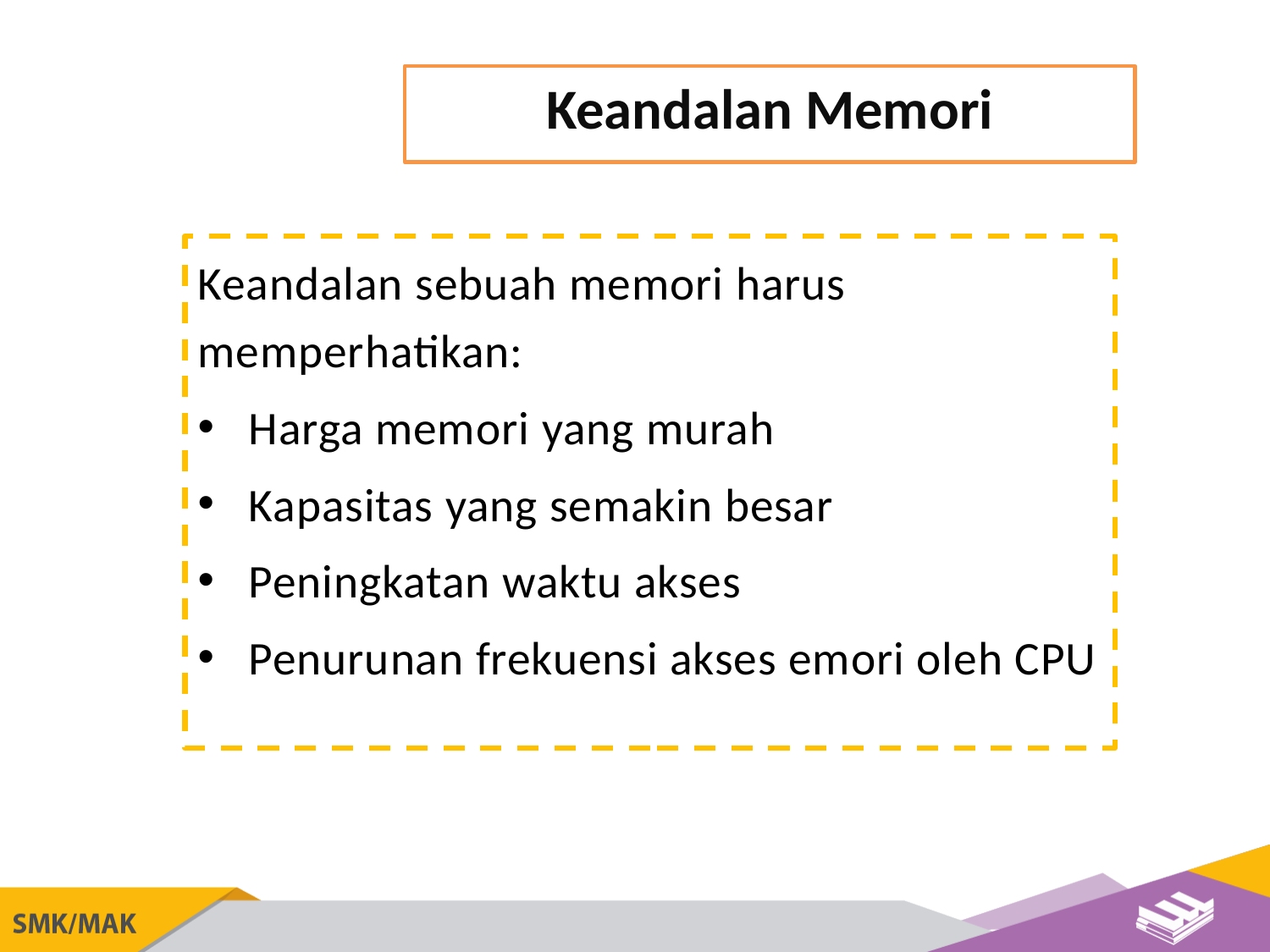

Keandalan Memori
Keandalan sebuah memori harus memperhatikan:
Harga memori yang murah
Kapasitas yang semakin besar
Peningkatan waktu akses
Penurunan frekuensi akses emori oleh CPU